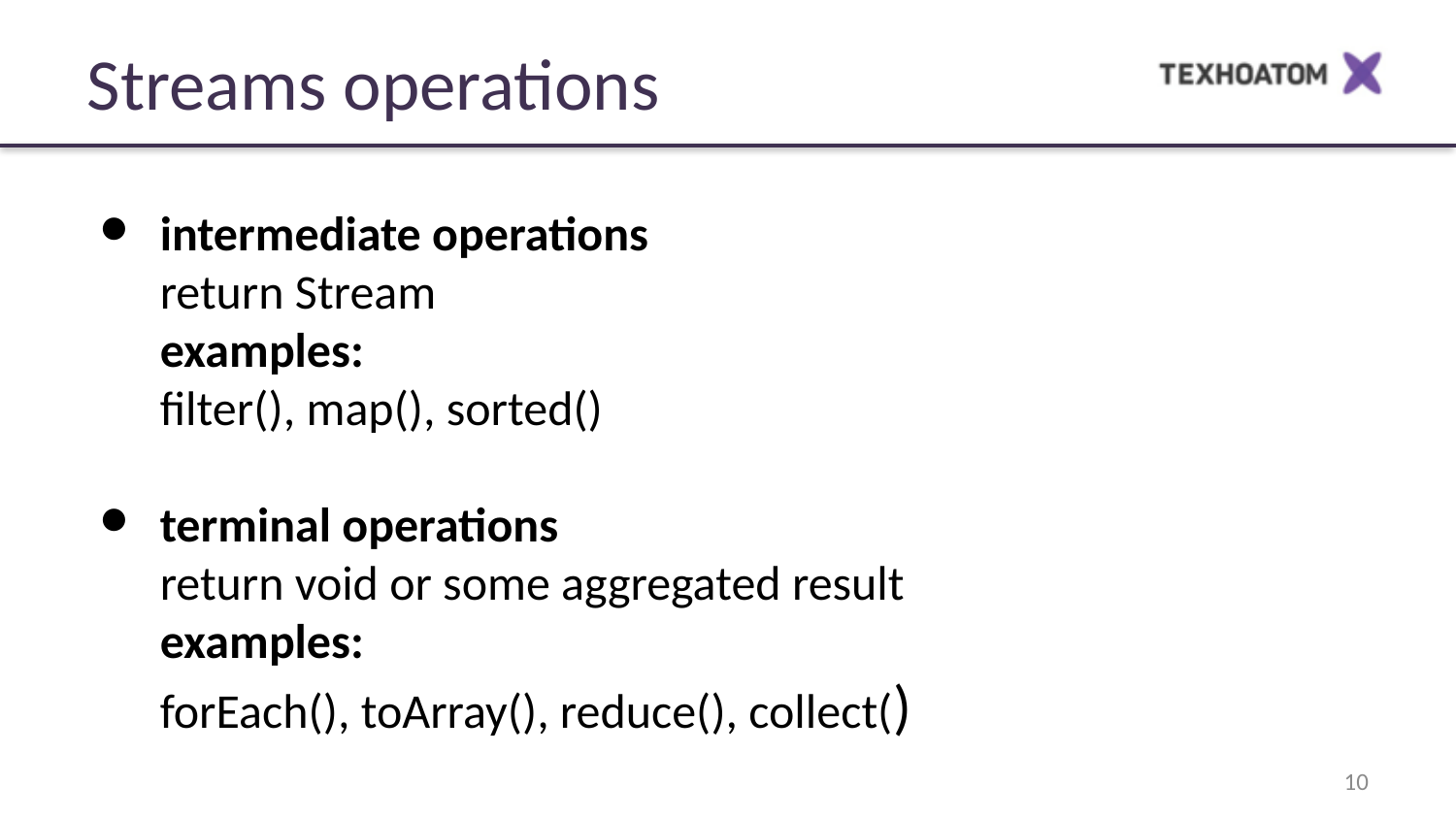

Streams operations
intermediate operations
return Stream
examples:
filter(), map(), sorted()
terminal operations
return void or some aggregated result
examples:
forEach(), toArray(), reduce(), collect()
10